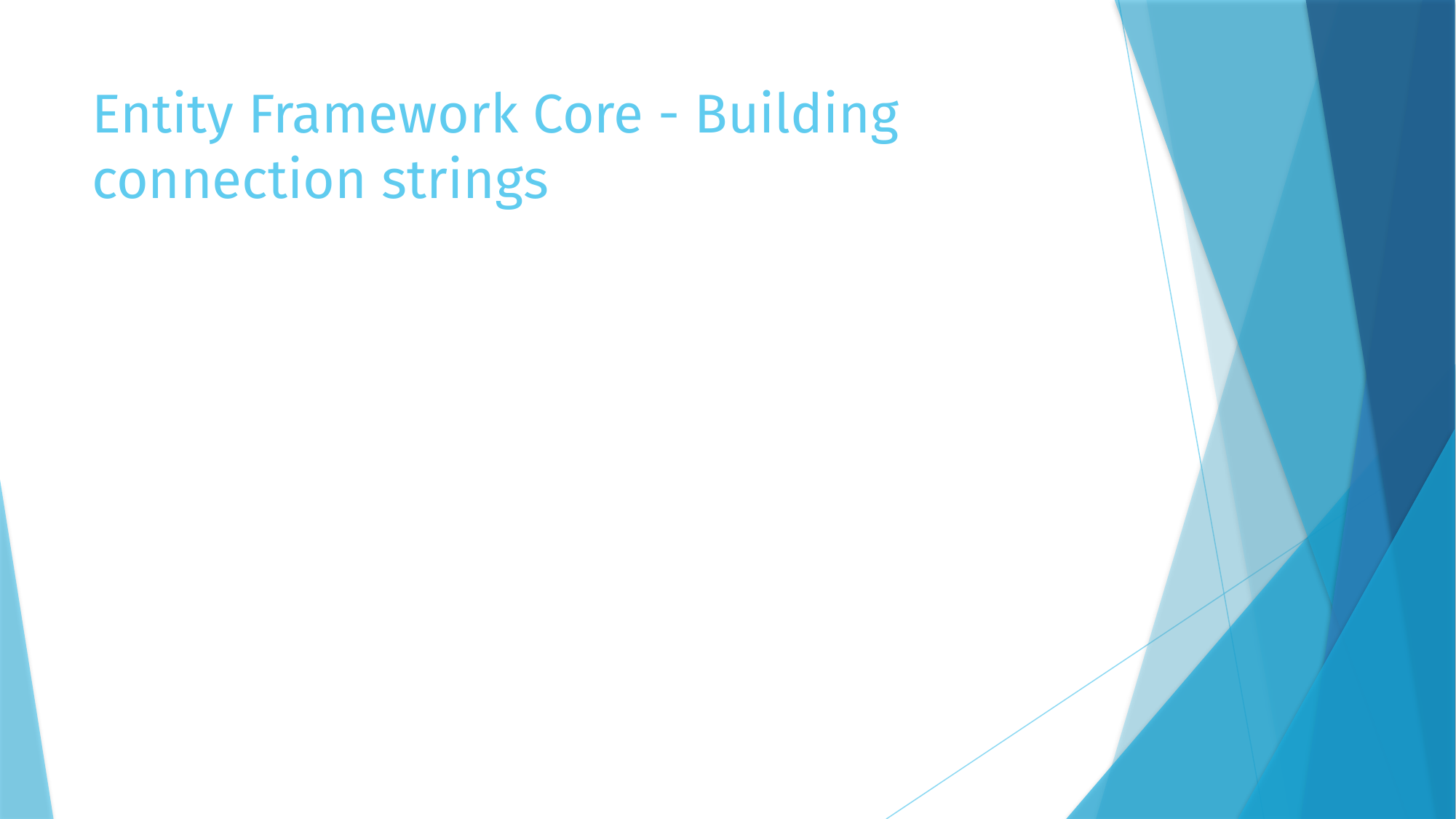

# Entity Framework Core - Building connection strings